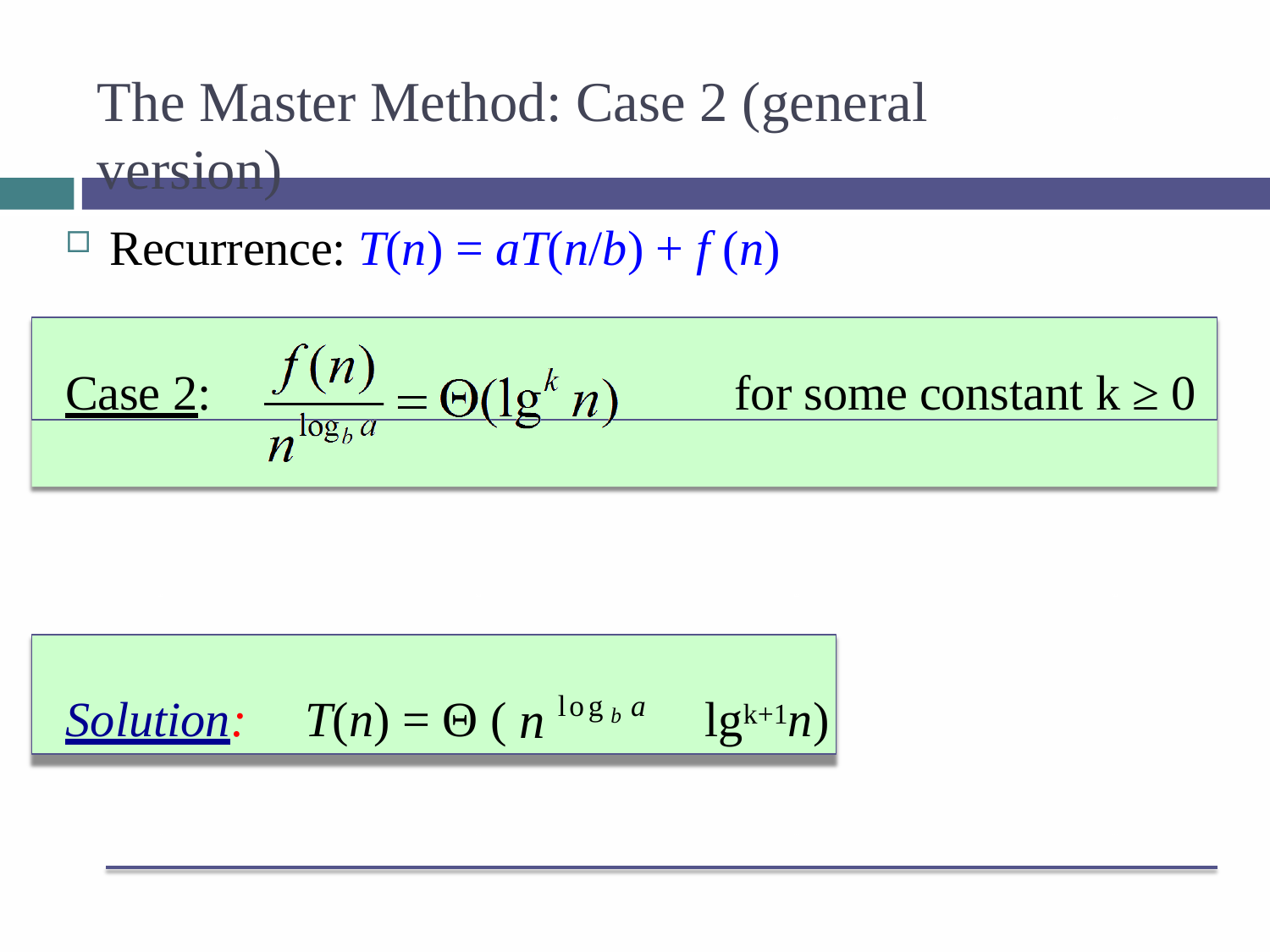

# The Master Method: Case 2 (general version)
Recurrence: T(n) = aT(n/b) + f (n)

Case 2:	for some constant k ≥ 0

Solution:	T(n) = Θ ( nlogb a	lgk+1n)